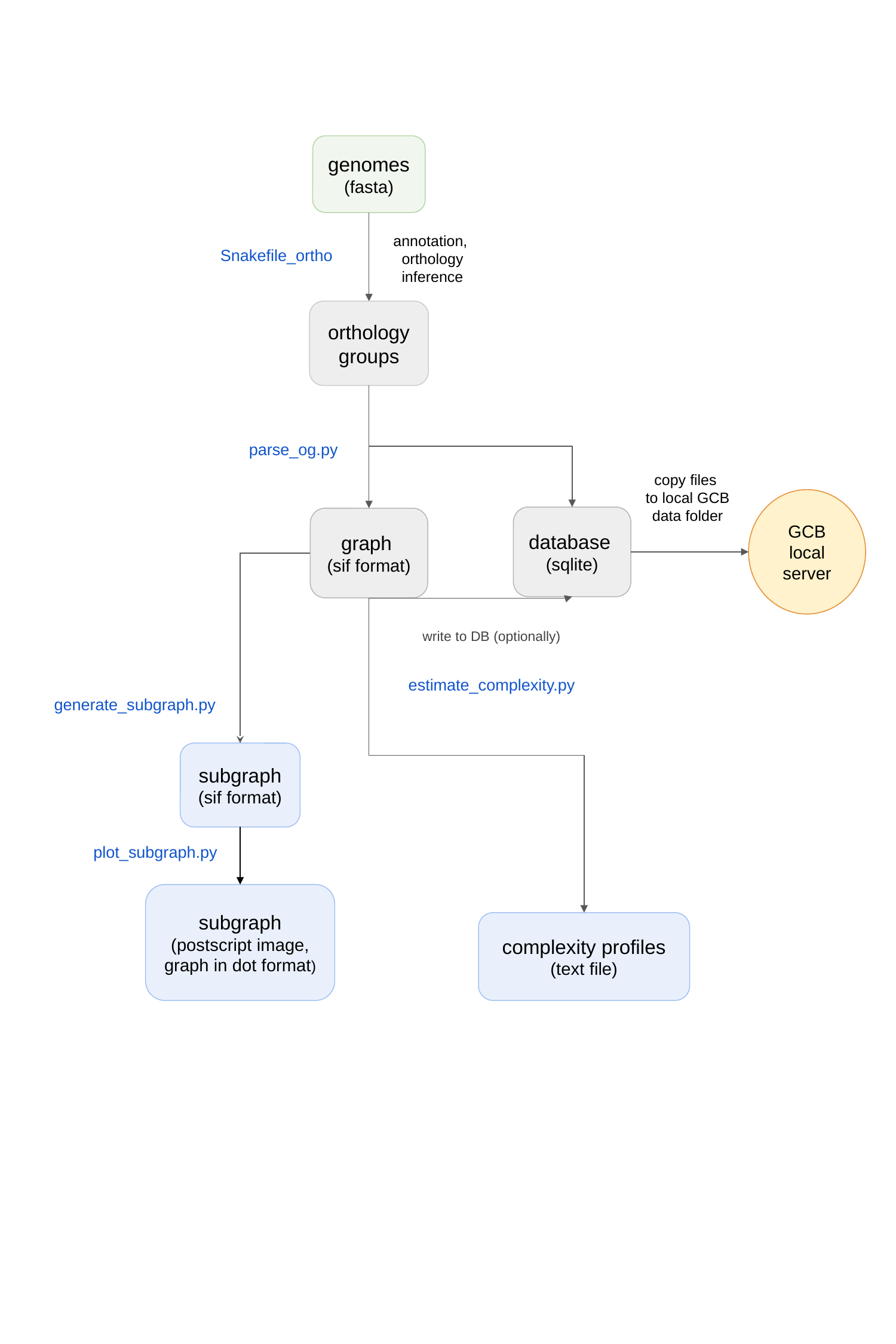

genomes (fasta)
annotation,
orthology inference

Snakefile_ortho

orthology groups
parse_og.py
copy files
to local GCB data folder
GCB local server
database
(sqlite)
graph
(sif format)
write to DB (optionally)
estimate_complexity.py
generate_subgraph.py
subgraph
(sif format)
plot_subgraph.py
subgraph
(postscript image, graph in dot format)
complexity profiles (text file)